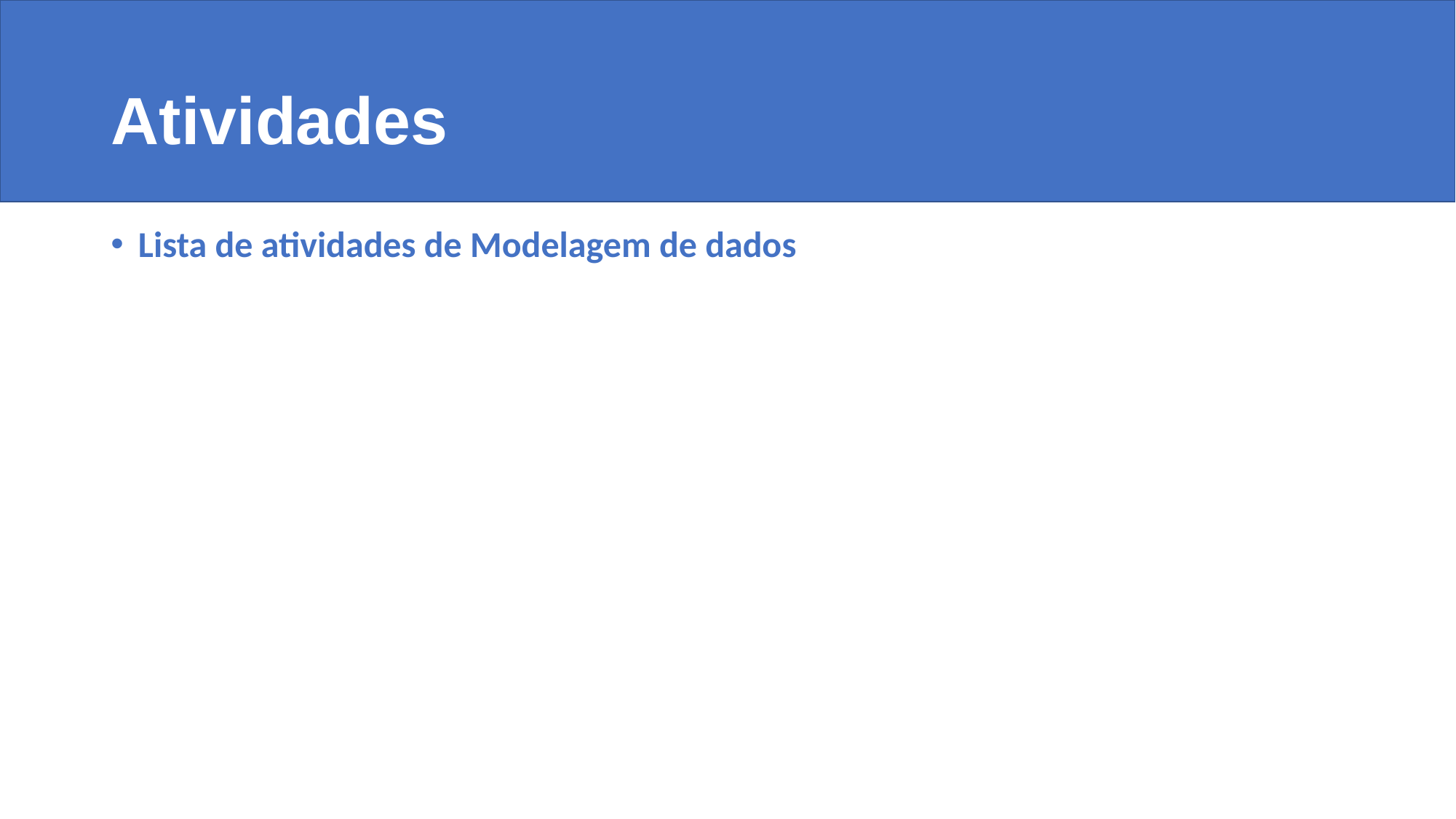

Entidade: Algo que queremos guardar informações sobre. (Ex: Aluno, Professor, Curso)

# Atividades
Lista de atividades de Modelagem de dados